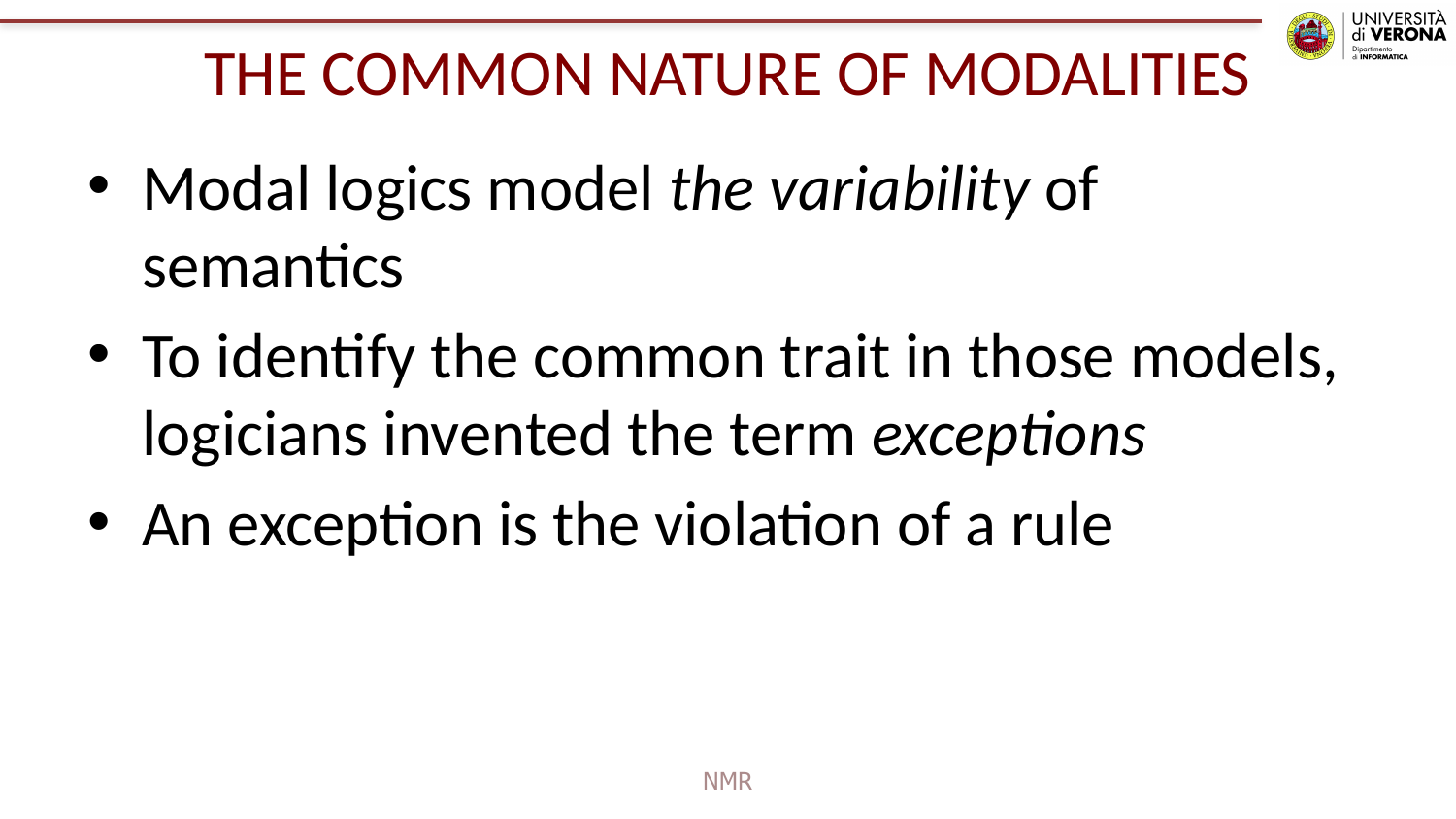

# THE COMMON NATURE OF MODALITIES
Modal logics model the variability of semantics
To identify the common trait in those models, logicians invented the term exceptions
An exception is the violation of a rule

NMR